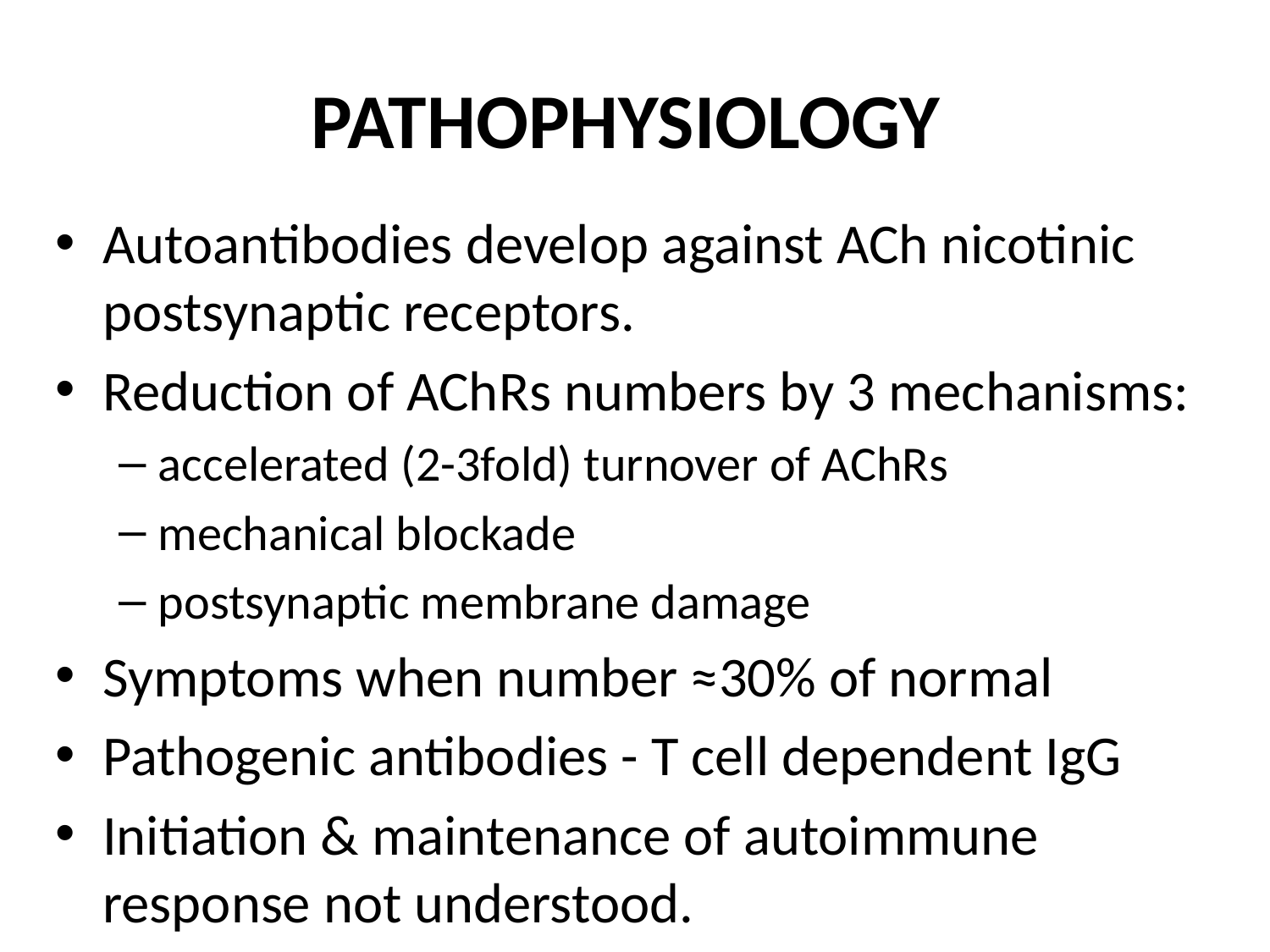

# PATHOPHYSIOLOGY
Autoantibodies develop against ACh nicotinic postsynaptic receptors.
Reduction of AChRs numbers by 3 mechanisms:
accelerated (2-3fold) turnover of AChRs
mechanical blockade
postsynaptic membrane damage
Symptoms when number ≈30% of normal
Pathogenic antibodies - T cell dependent IgG
Initiation & maintenance of autoimmune response not understood.